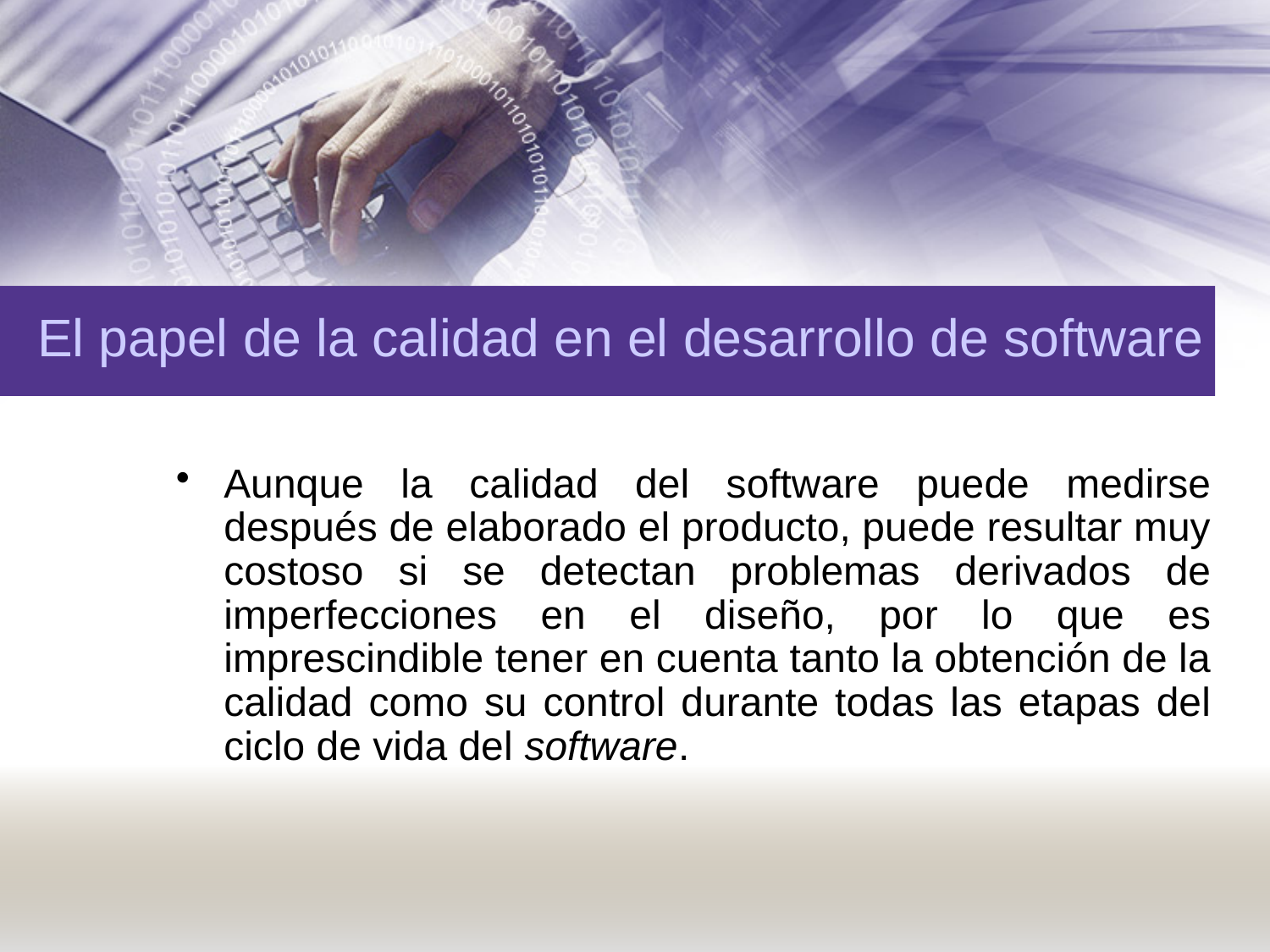

El papel de la calidad en el desarrollo de software

Aunque la calidad del software puede medirse después de elaborado el producto, puede resultar muy costoso si se detectan problemas derivados de imperfecciones en el diseño, por lo que es imprescindible tener en cuenta tanto la obtención de la calidad como su control durante todas las etapas del ciclo de vida del software.